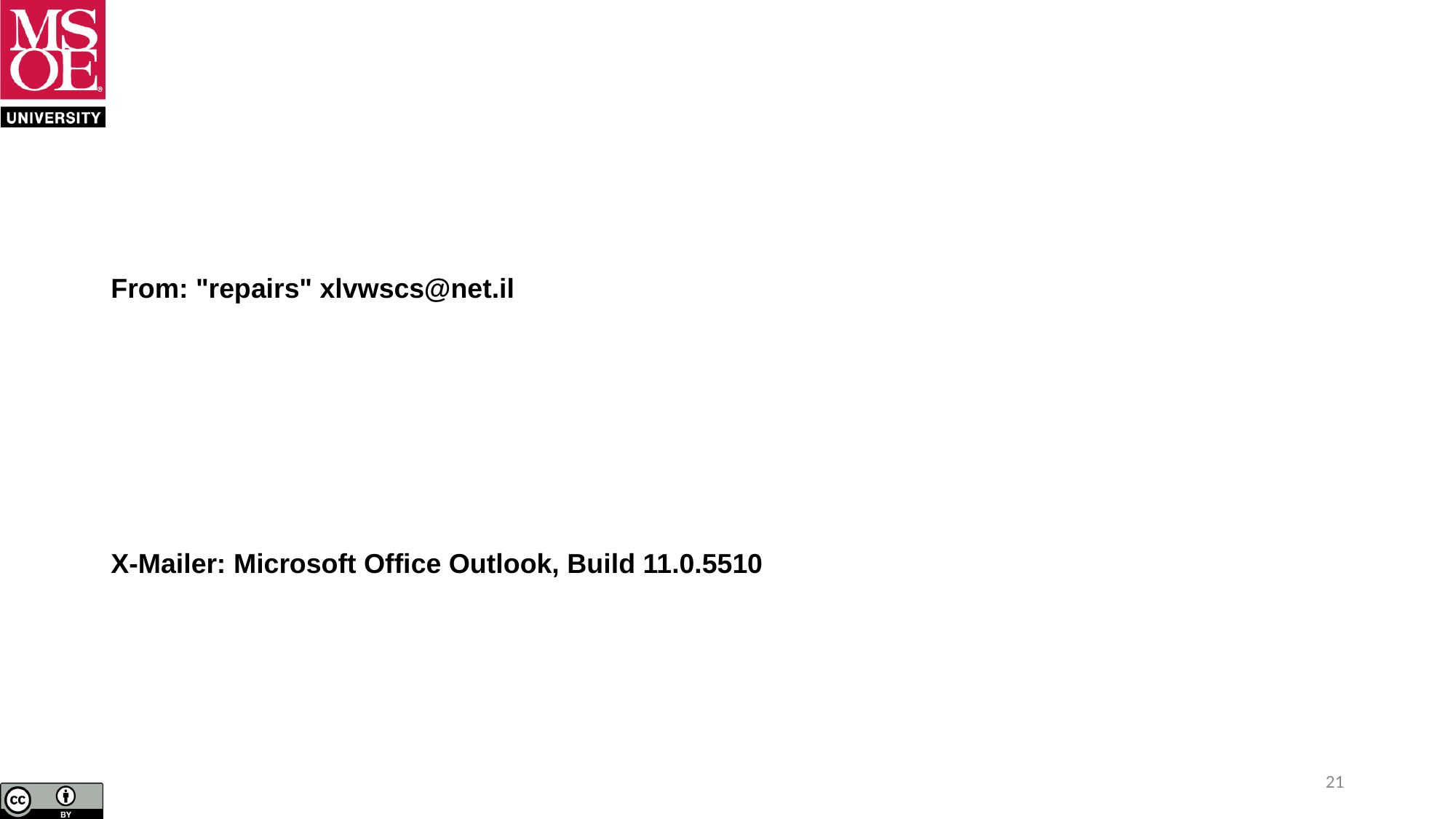

From: "repairs" xlvwscs@net.il

X-Mailer: Microsoft Office Outlook, Build 11.0.5510
21